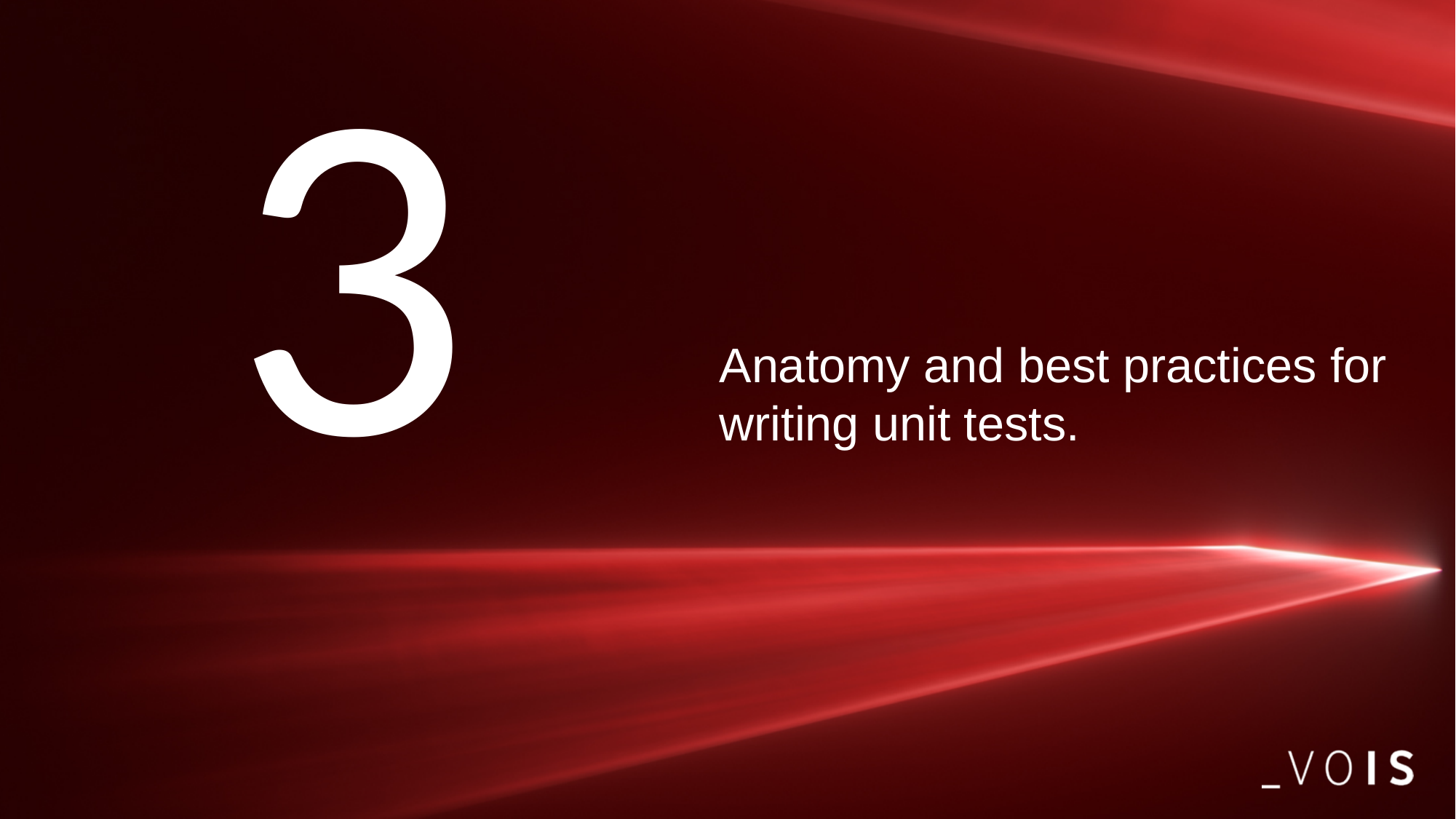

3
# Anatomy and best practices for writing unit tests.